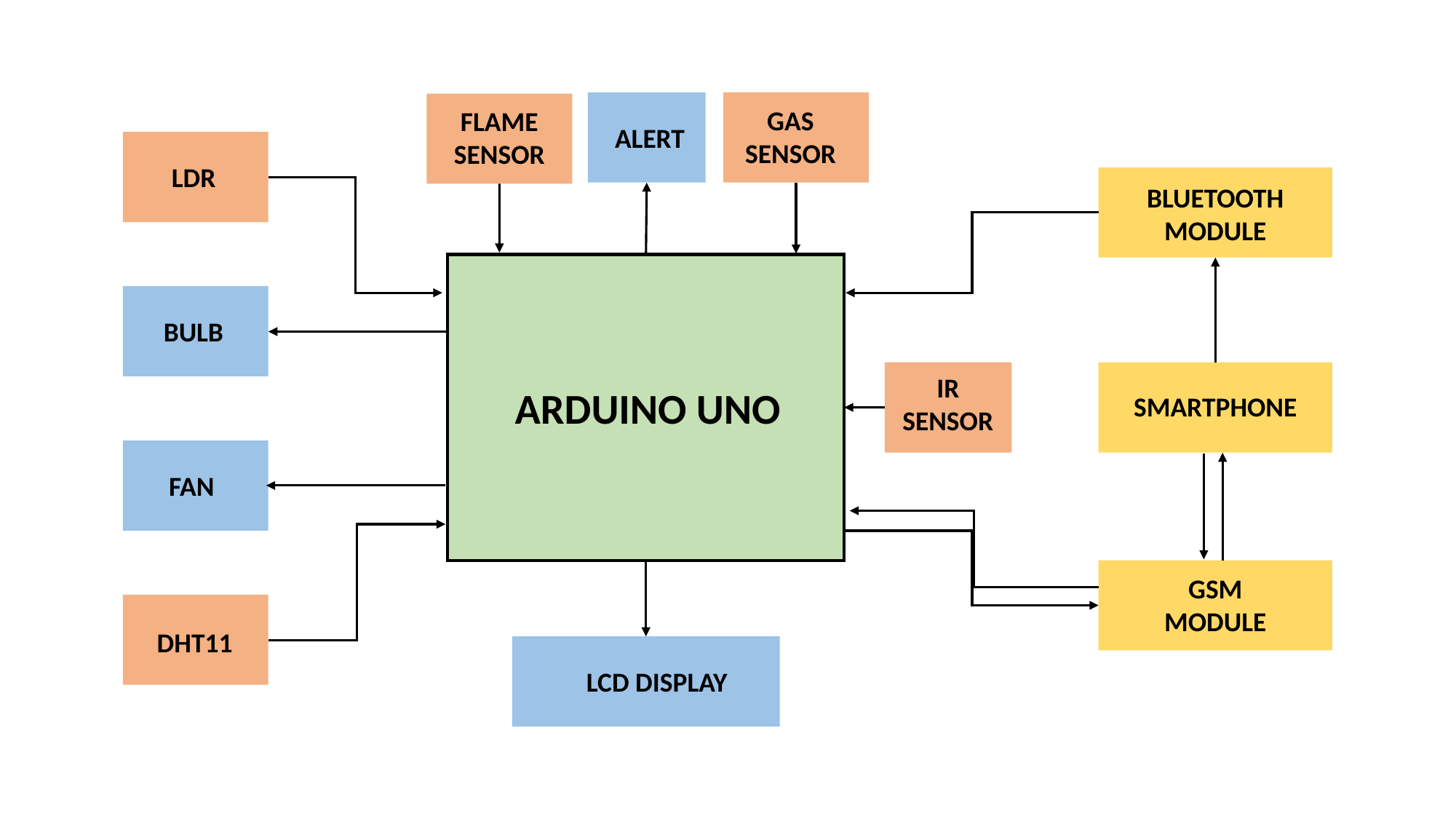

GAS
SENSOR
FLAME
SENSOR
ALERT

LDR

BLUETOOTH
MODULE

BULB

IR
SENSOR
ARDUINO UNO
SMARTPHONE

FAN

GSM
MODULE

DHT11

LCD DISPLAY